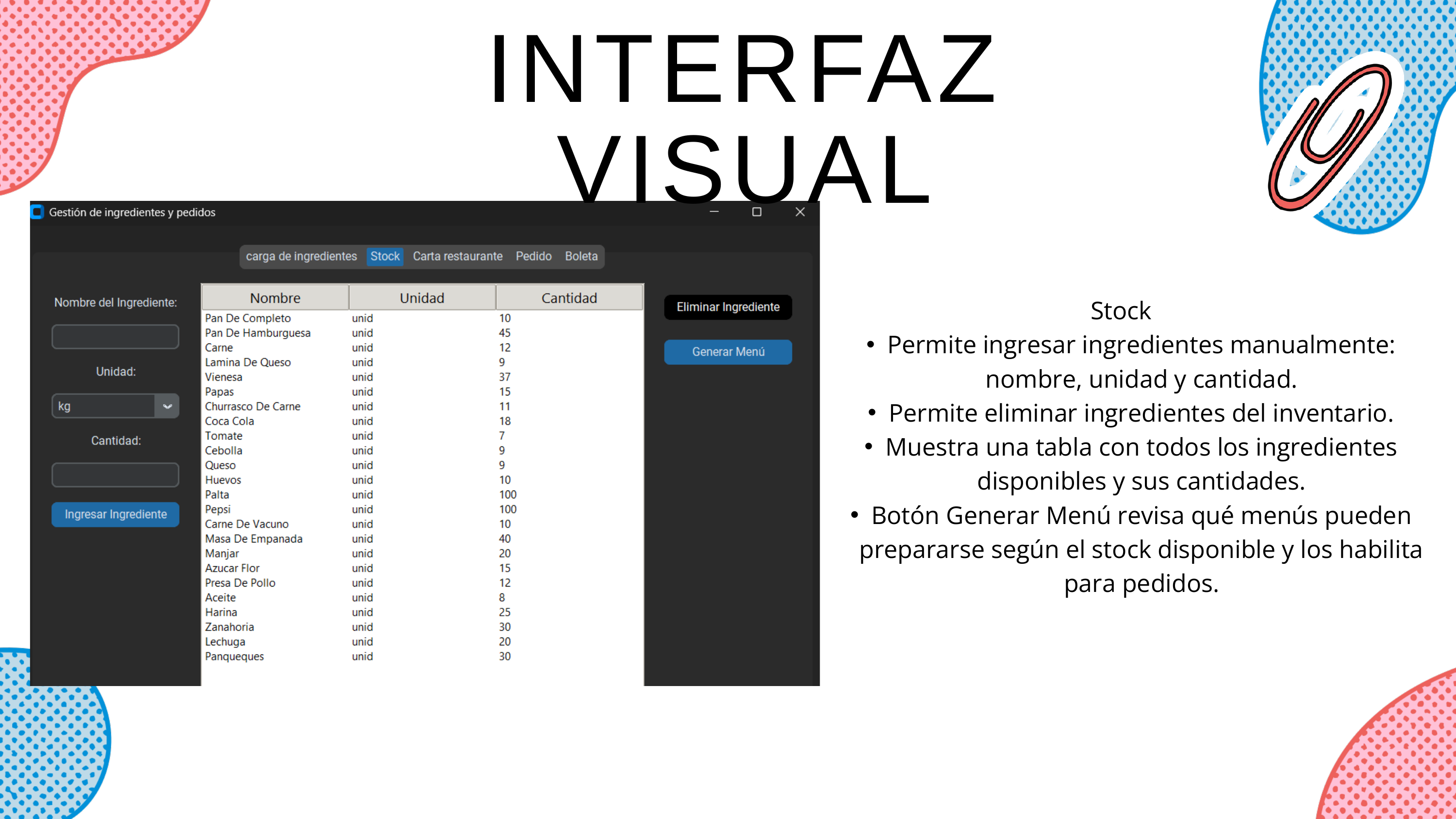

INTERFAZ VISUAL

Stock
Permite ingresar ingredientes manualmente: nombre, unidad y cantidad.
Permite eliminar ingredientes del inventario.
Muestra una tabla con todos los ingredientes disponibles y sus cantidades.
Botón Generar Menú revisa qué menús pueden prepararse según el stock disponible y los habilita para pedidos.